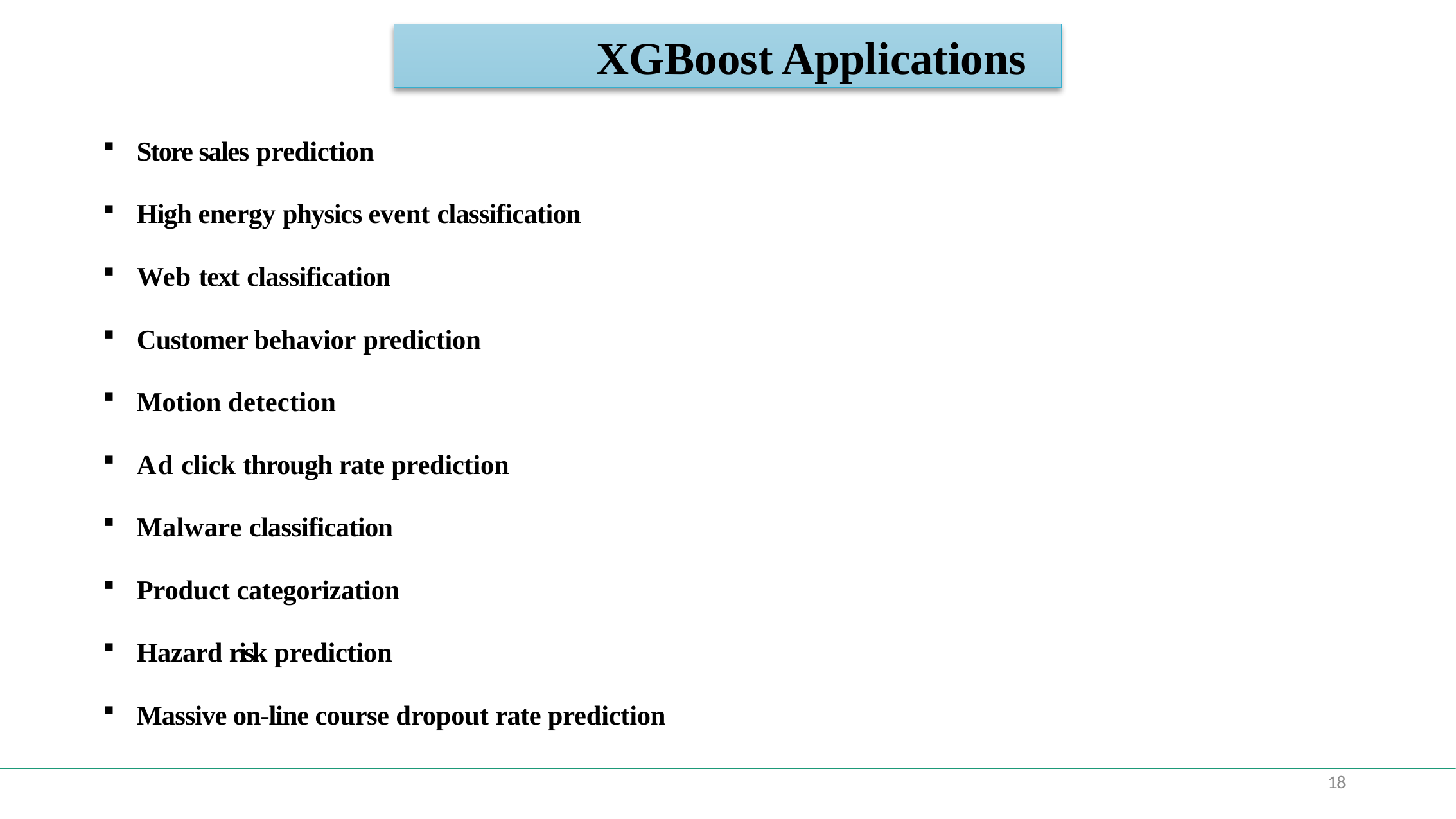

XGBoost Applications
Store sales prediction
High energy physics event classification
Web text classification
Customer behavior prediction
Motion detection
Ad click through rate prediction
Malware classification
Product categorization
Hazard risk prediction
Massive on-line course dropout rate prediction
18